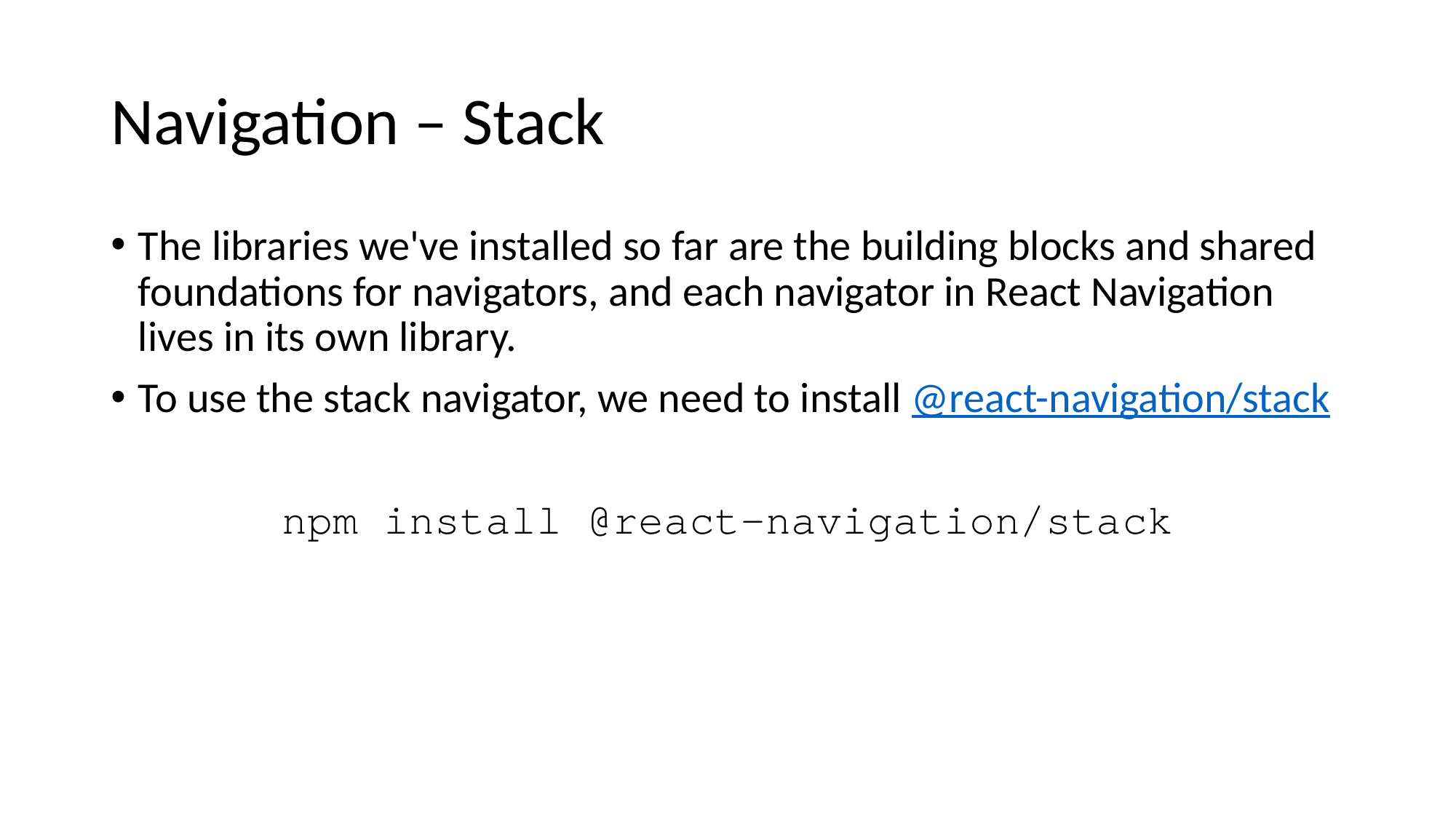

# Navigation – Stack
The libraries we've installed so far are the building blocks and shared foundations for navigators, and each navigator in React Navigation lives in its own library.
To use the stack navigator, we need to install @react-navigation/stack

npm install @react-navigation/stack